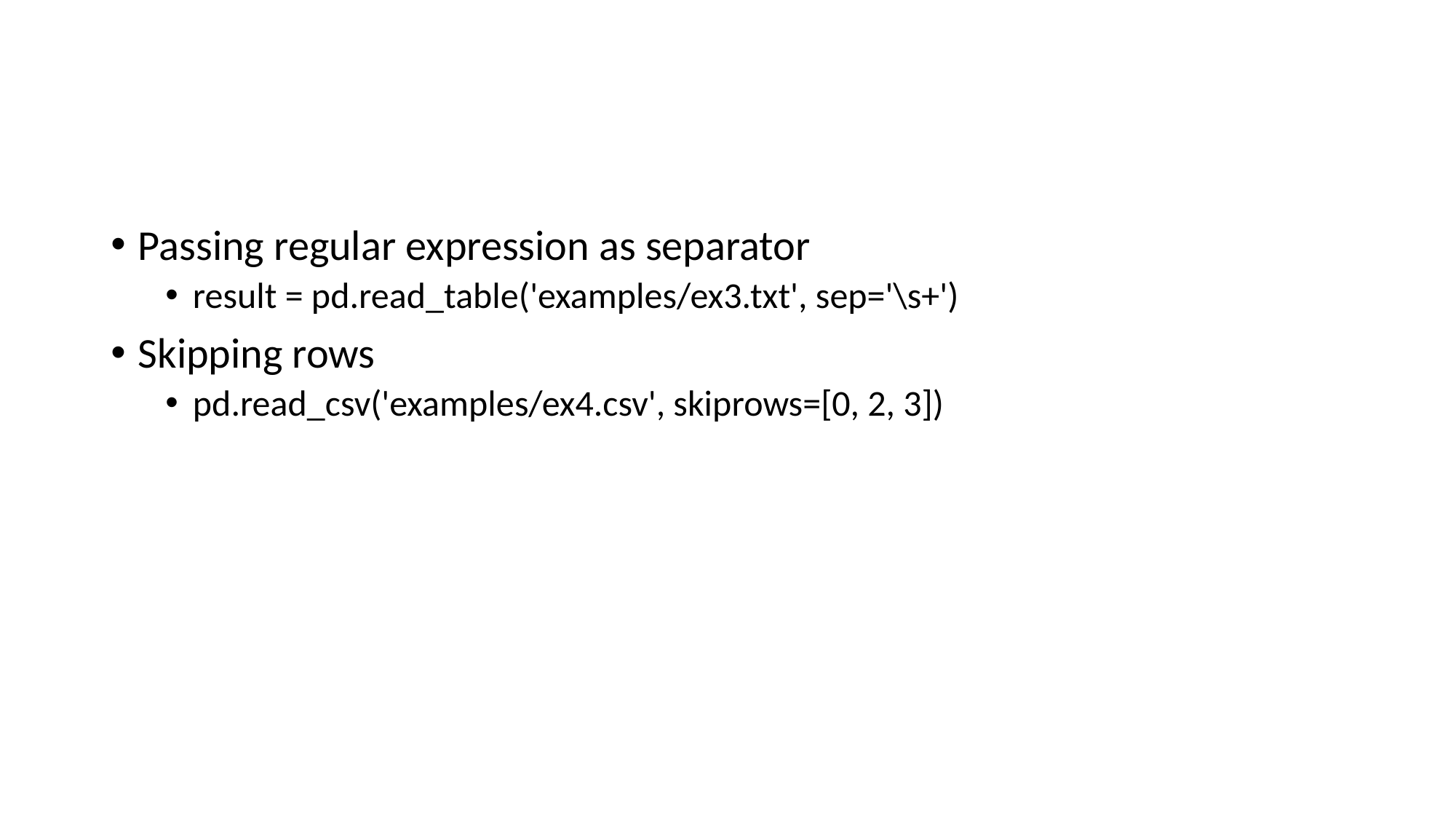

#
Passing regular expression as separator
result = pd.read_table('examples/ex3.txt', sep='\s+')
Skipping rows
pd.read_csv('examples/ex4.csv', skiprows=[0, 2, 3])